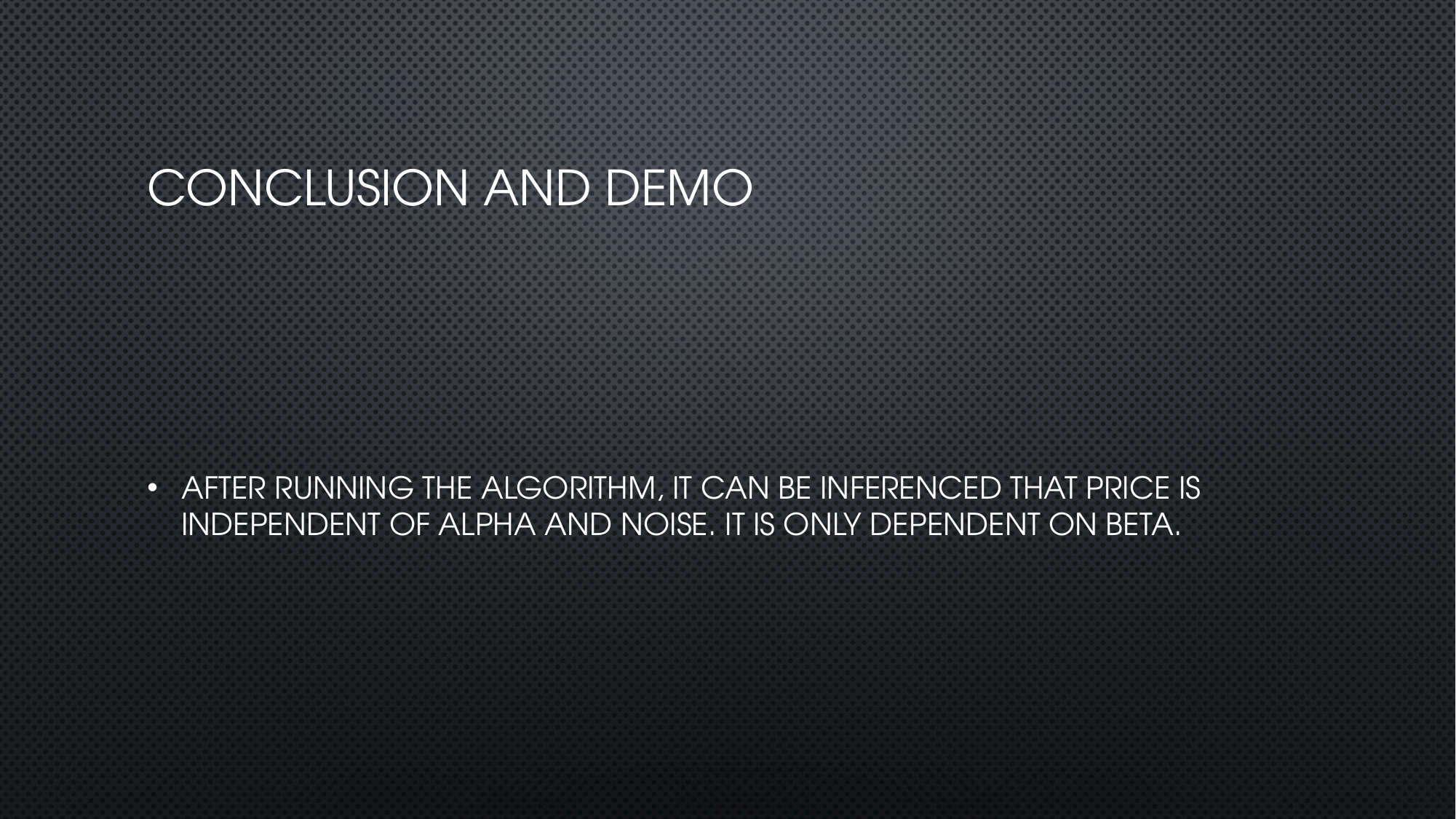

# Conclusion and Demo
After running the algorithm, it can be inferenced that price is independent of alpha and noise. It is only dependent on beta.